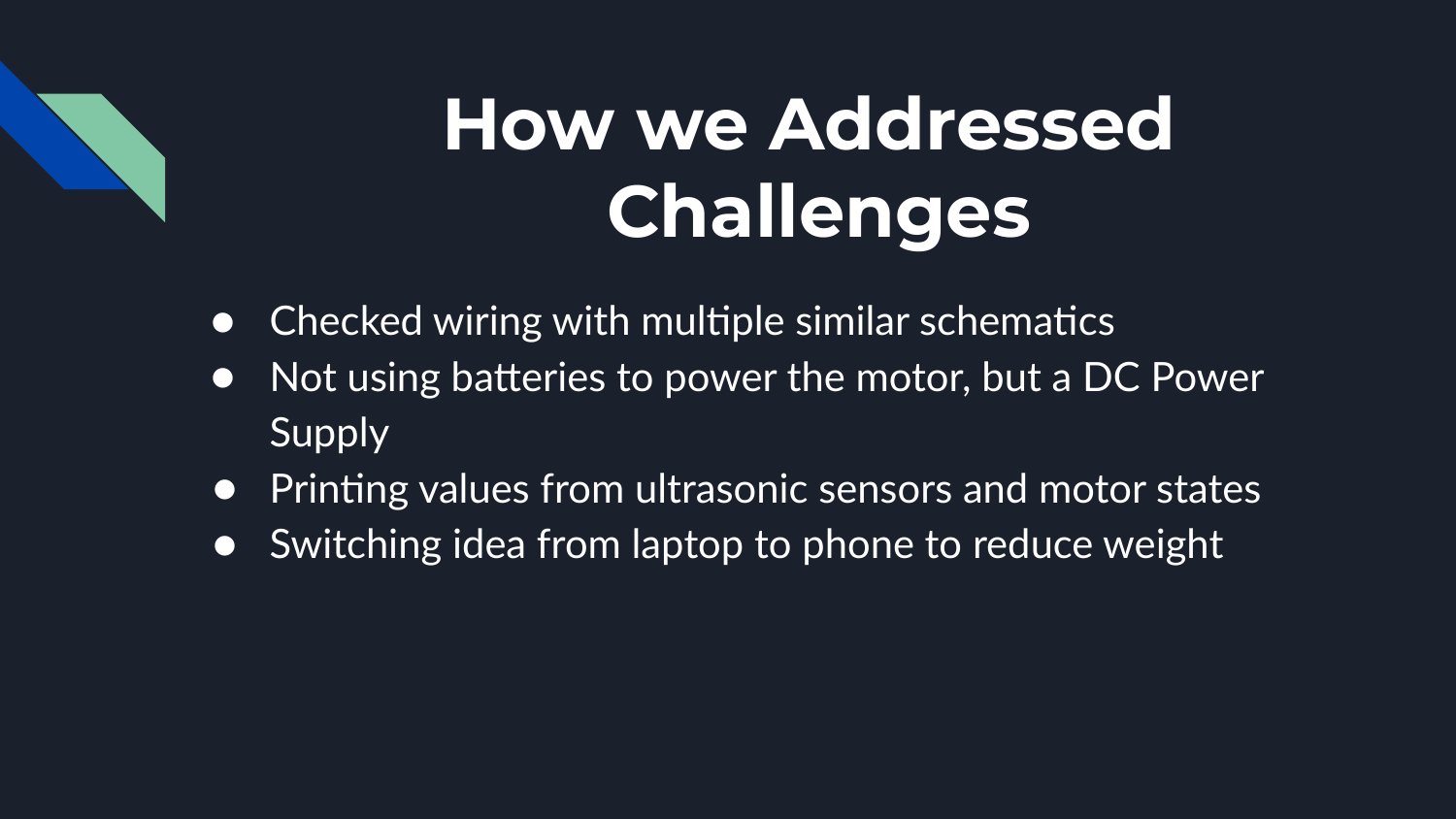

# How we Addressed
 Challenges
Checked wiring with multiple similar schematics
Not using batteries to power the motor, but a DC Power Supply
Printing values from ultrasonic sensors and motor states
Switching idea from laptop to phone to reduce weight